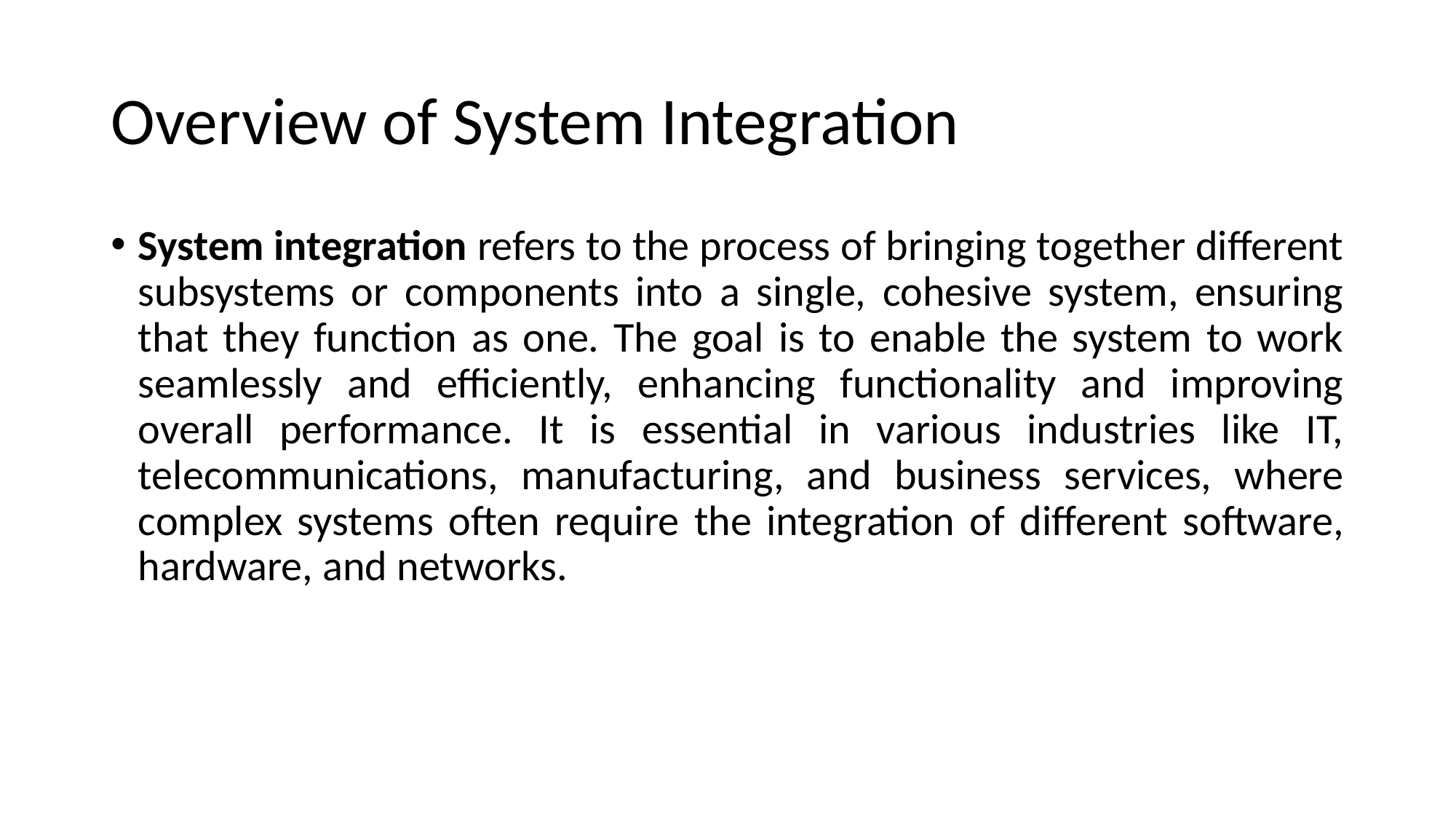

# Overview of System Integration
System integration refers to the process of bringing together different subsystems or components into a single, cohesive system, ensuring that they function as one. The goal is to enable the system to work seamlessly and efficiently, enhancing functionality and improving overall performance. It is essential in various industries like IT, telecommunications, manufacturing, and business services, where complex systems often require the integration of different software, hardware, and networks.